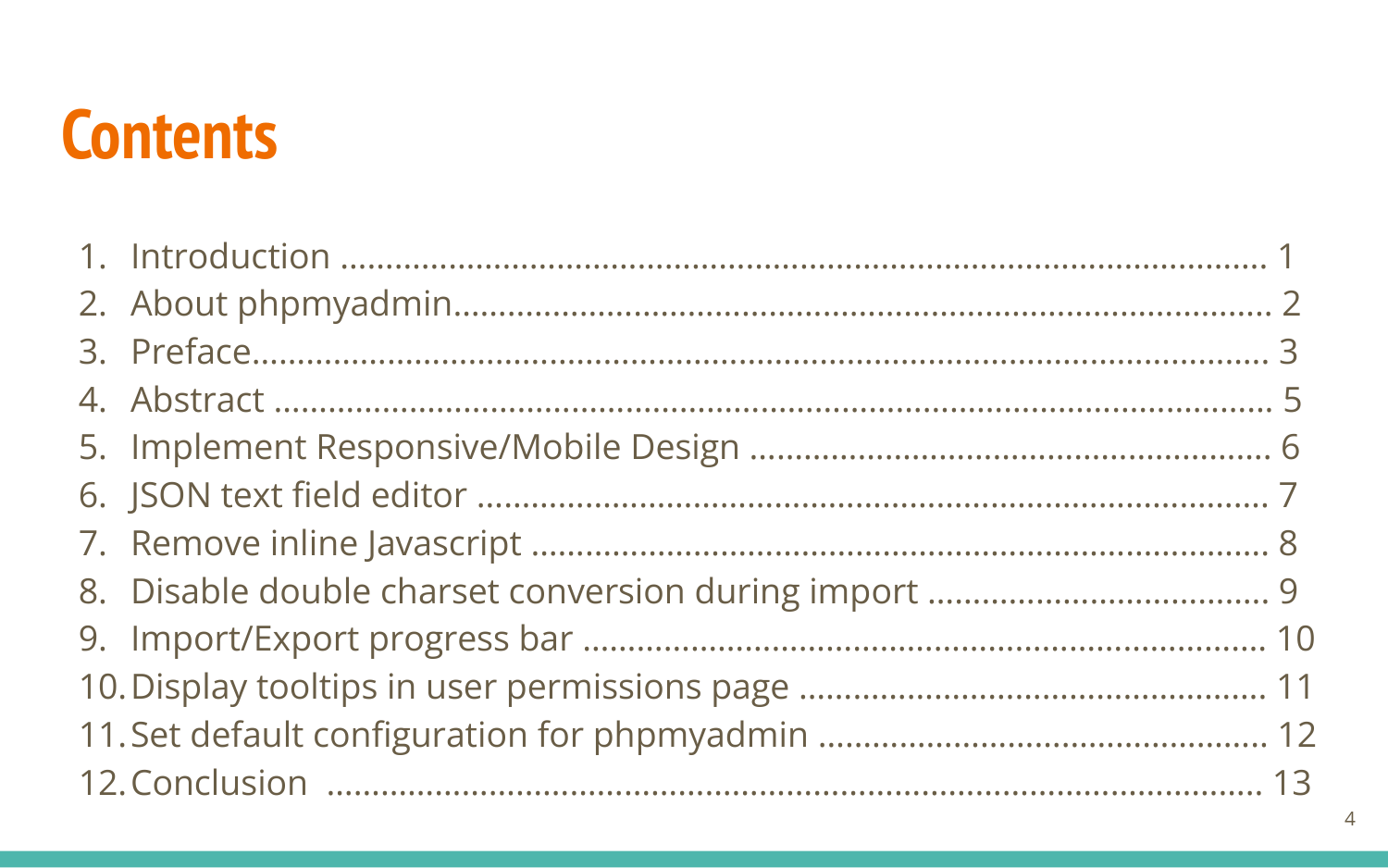

# Contents
Introduction …………………………………………………………………………………………. 1
About phpmyadmin……..……………………………………………………………………….. 2
Preface………………………………………………………………………………………………….. 3
Abstract ………………………………………………………………………………………………... 5
Implement Responsive/Mobile Design …………………………………………………. 6
JSON text field editor ……………………………………………………………………………. 7
Remove inline Javascript ………………………………………………………………………. 8
Disable double charset conversion during import ……………………………….. 9
Import/Export progress bar …………………………………………………………………. 10
Display tooltips in user permissions page ……………………………………………. 11
Set default configuration for phpmyadmin ………………………………………….. 12
Conclusion  ………………………………………………………………………………………….. 13
4